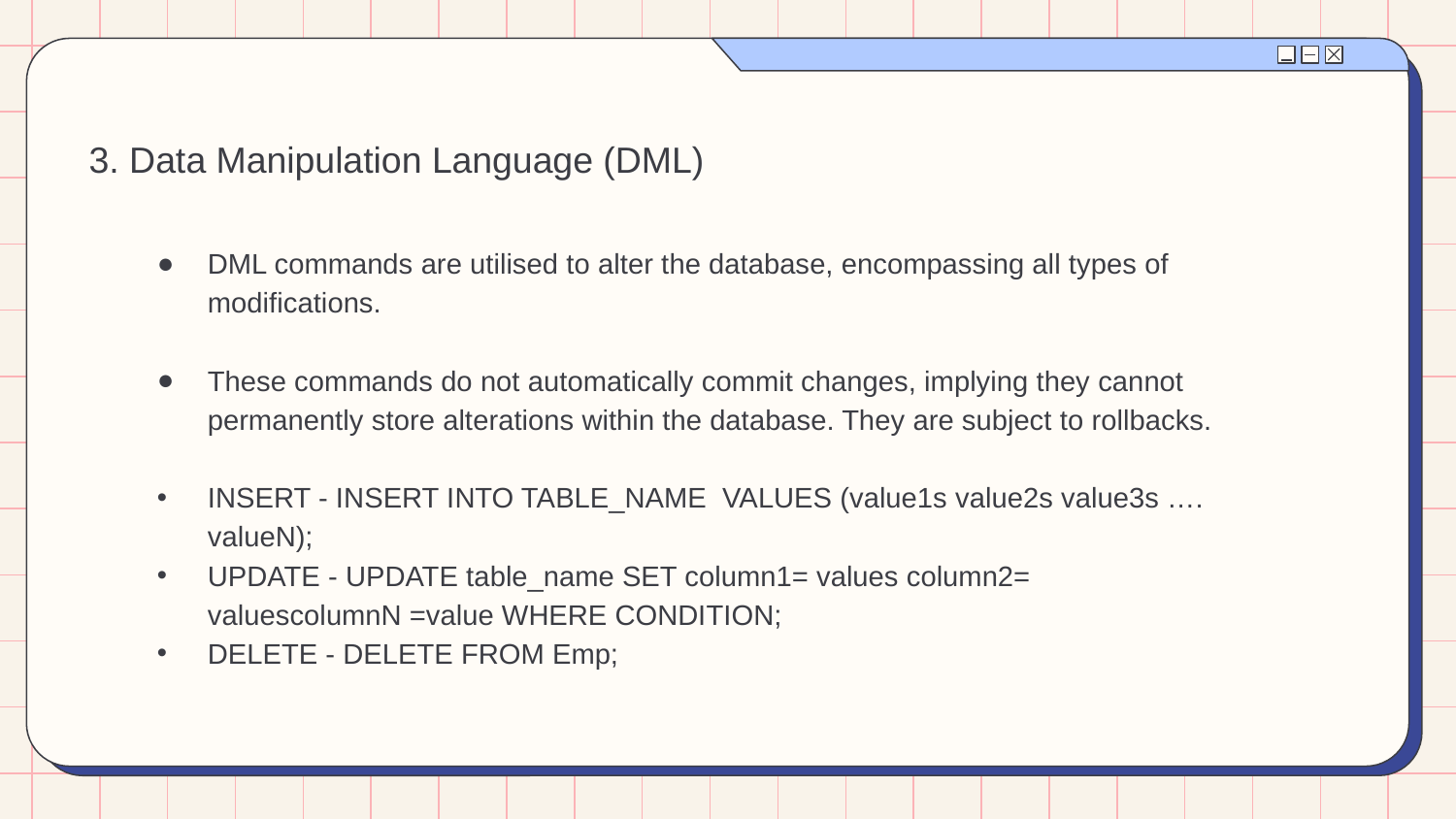

# 3. Data Manipulation Language (DML)
DML commands are utilised to alter the database, encompassing all types of modifications.

These commands do not automatically commit changes, implying they cannot permanently store alterations within the database. They are subject to rollbacks.

INSERT - INSERT INTO TABLE_NAME  VALUES (value1s value2s value3s …. valueN);
UPDATE - UPDATE table_name SET column1= values column2= valuescolumnN =value WHERE CONDITION;
DELETE - DELETE FROM Emp;